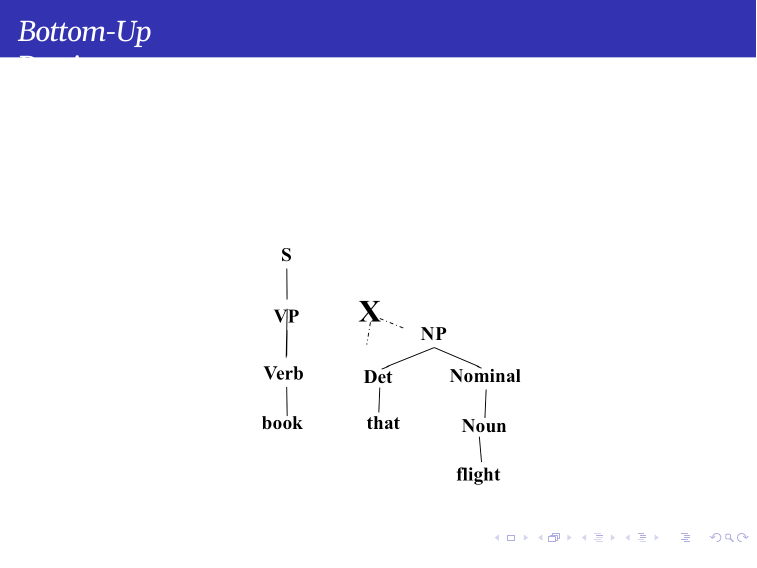

Bottom-Up Parsing

Pawan Goyal (IIT Kharagpur)
Syntax
Week 5: Lecture 2
50 / 60